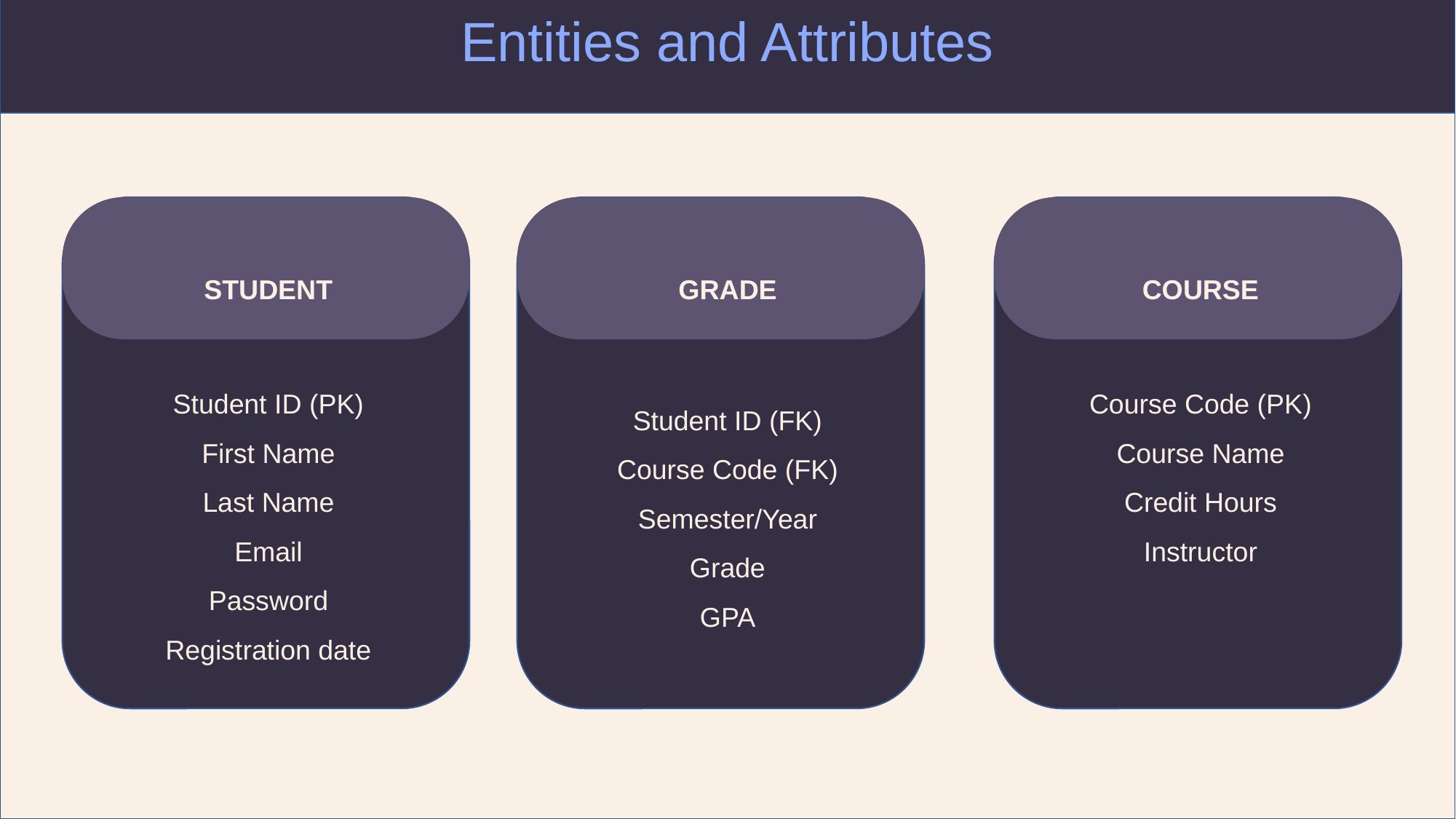

# Entities and Attributes

STUDENT

Student ID (PK)
First Name
Last Name
Email
Password
Registration date

GRADE

Student ID (FK)
Course Code (FK)
Semester/Year
Grade
GPA

COURSE

Course Code (PK)
Course Name
Credit Hours
Instructor